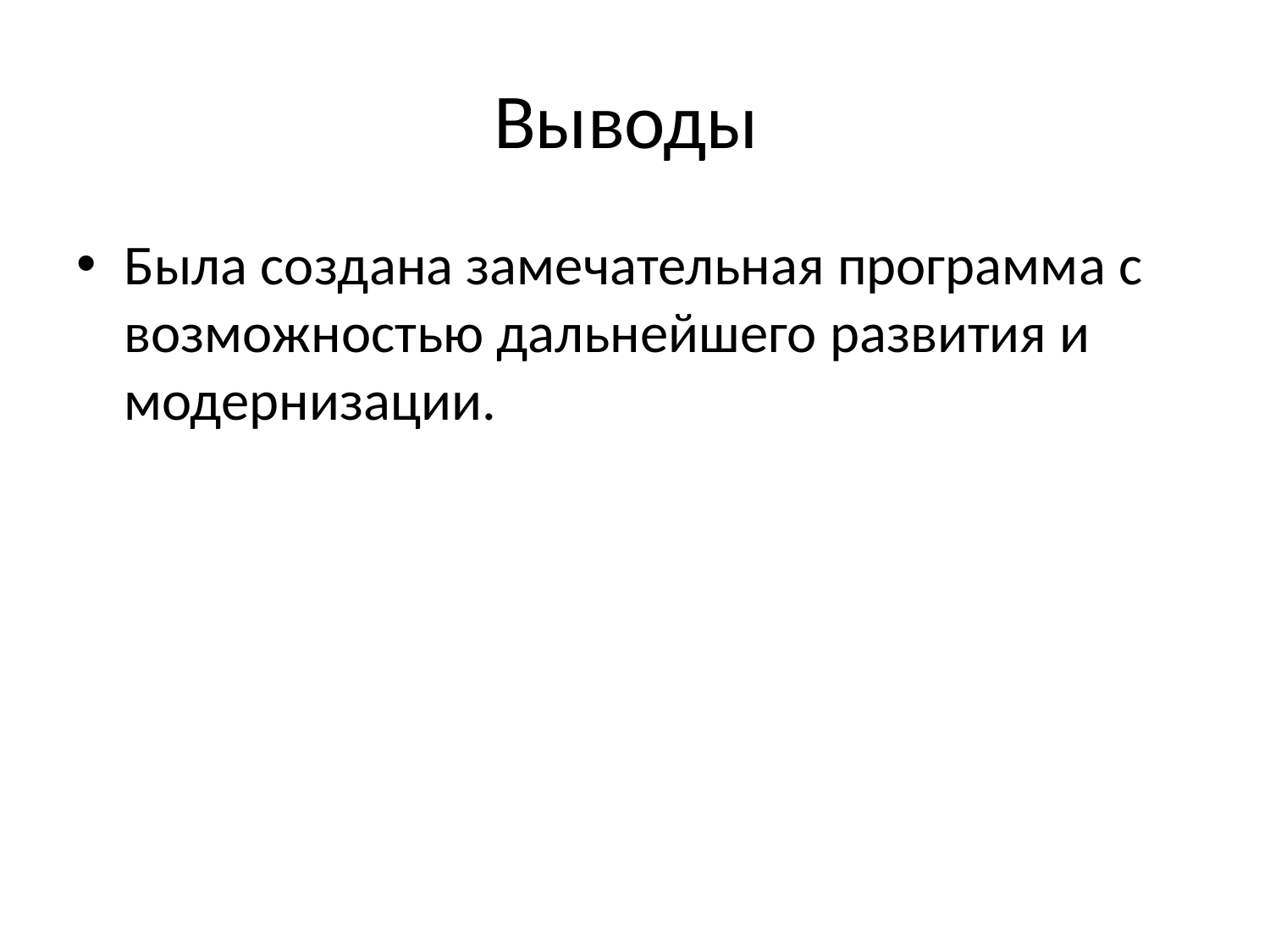

# Выводы
Была создана замечательная программа с возможностью дальнейшего развития и модернизации.